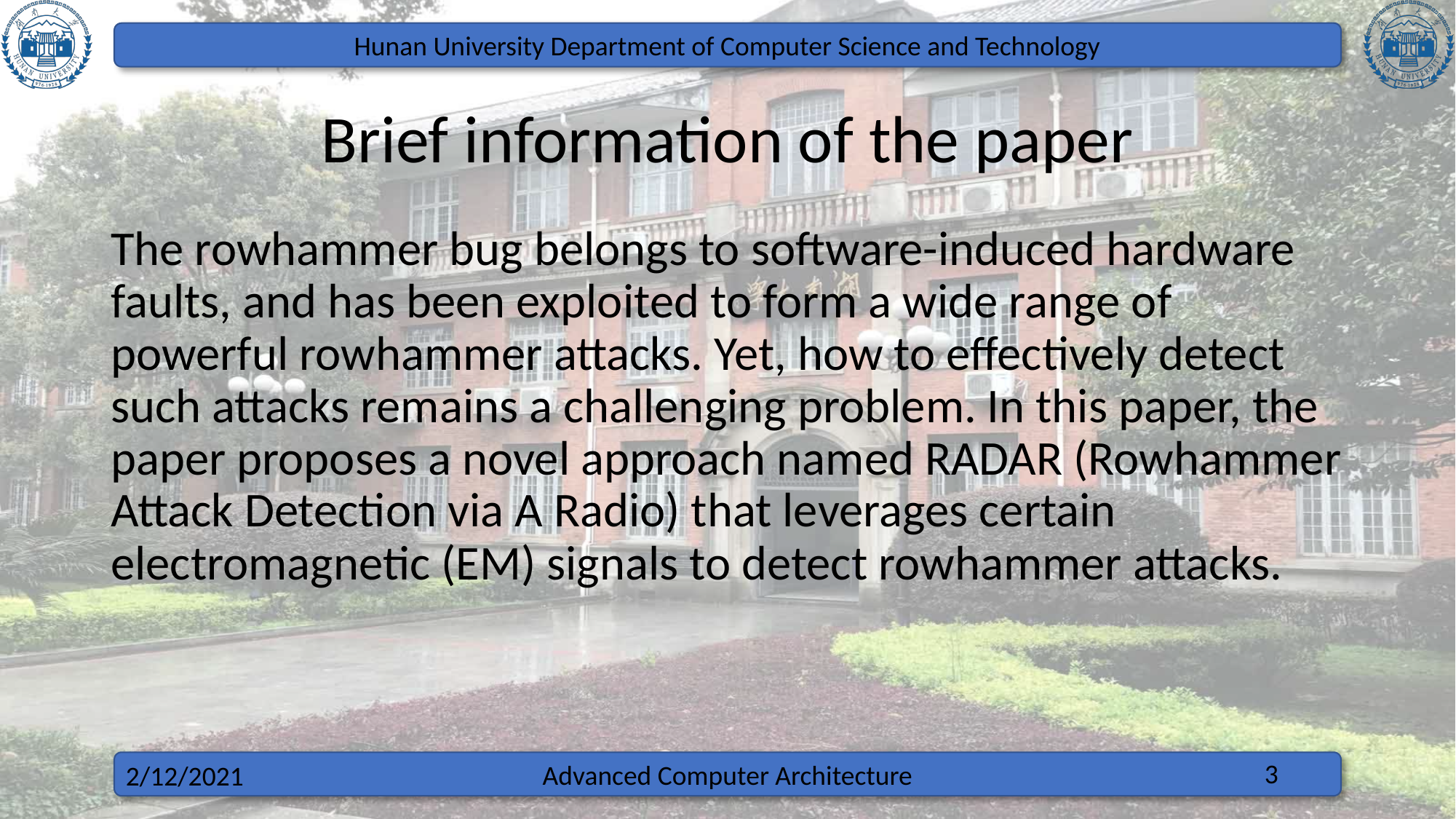

# Brief information of the paper
The rowhammer bug belongs to software-induced hardware faults, and has been exploited to form a wide range of powerful rowhammer attacks. Yet, how to effectively detect such attacks remains a challenging problem. In this paper, the paper proposes a novel approach named RADAR (Rowhammer Attack Detection via A Radio) that leverages certain electromagnetic (EM) signals to detect rowhammer attacks.